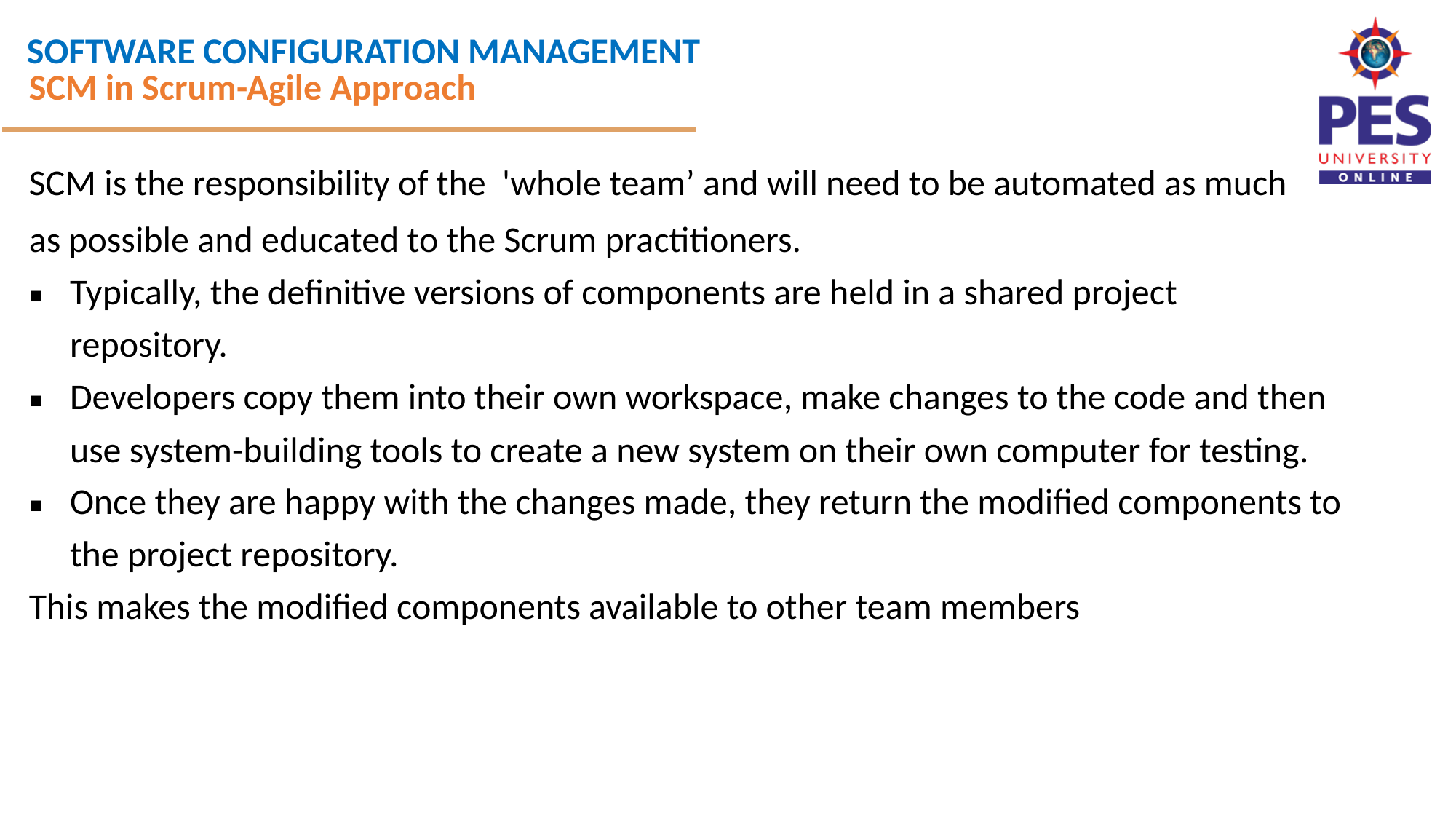

SCM in Scrum-Agile Approach
SCM is the responsibility of the  'whole team’ and will need to be automated as much
as possible and educated to the Scrum practitioners.
Typically, the definitive versions of components are held in a shared project repository.
Developers copy them into their own workspace, make changes to the code and then use system-building tools to create a new system on their own computer for testing.
Once they are happy with the changes made, they return the modified components to the project repository.
This makes the modified components available to other team members